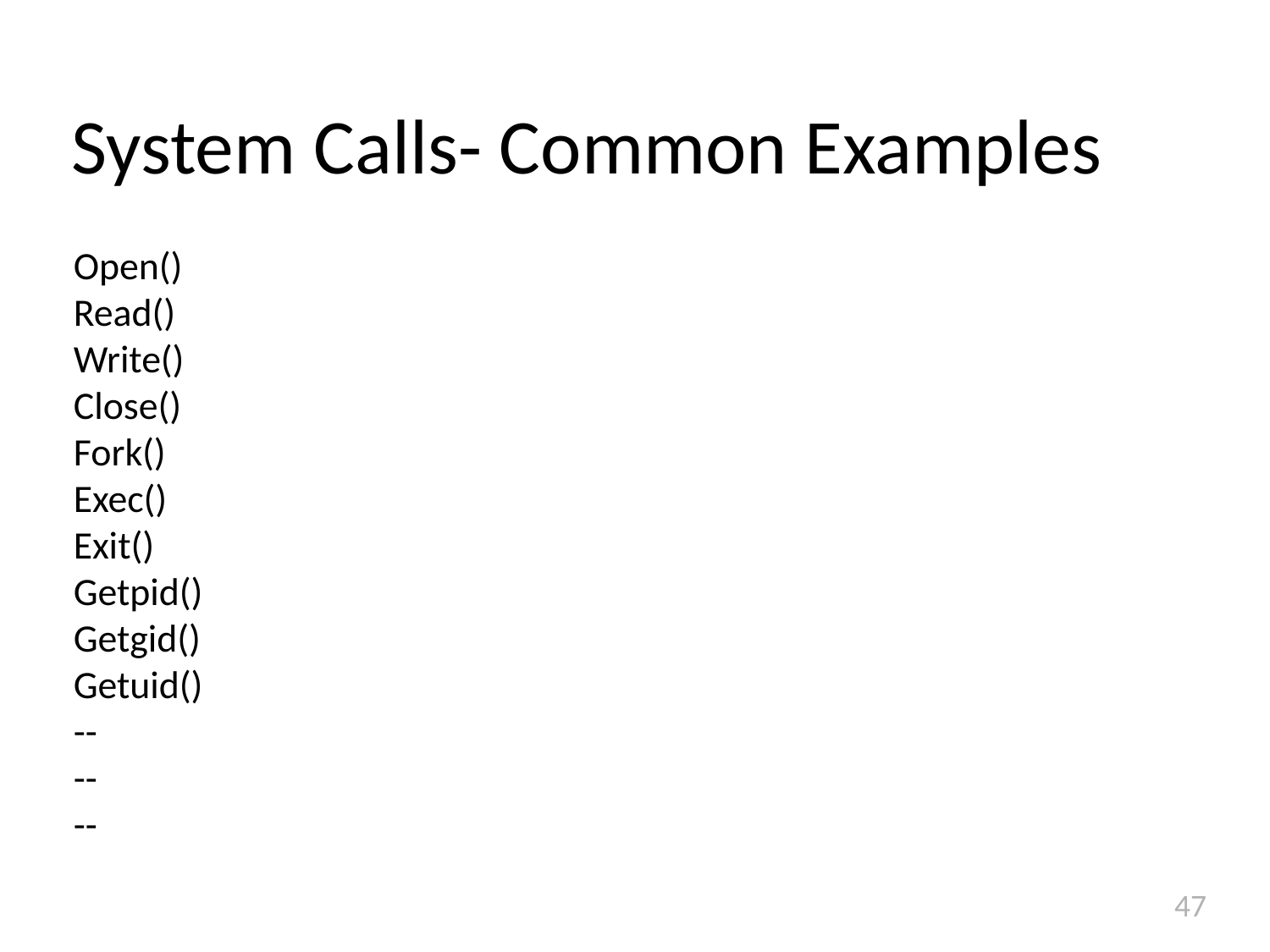

# System Calls- Common Examples
Open()
Read()
Write()
Close()
Fork()
Exec()
Exit()
Getpid()
Getgid()
Getuid()
--
--
--
47